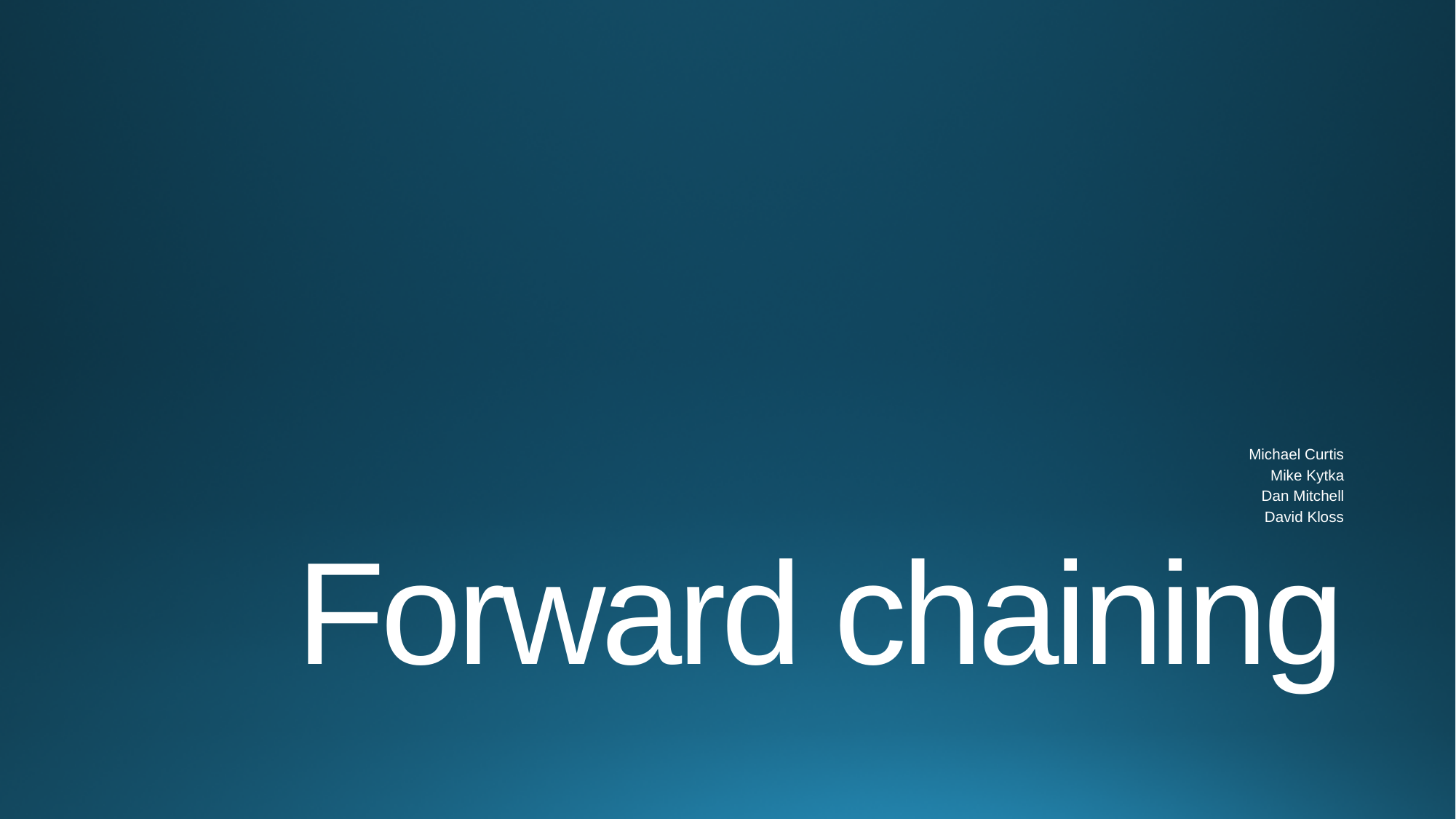

Michael Curtis
Mike Kytka
Dan Mitchell
David Kloss
# Forward chaining